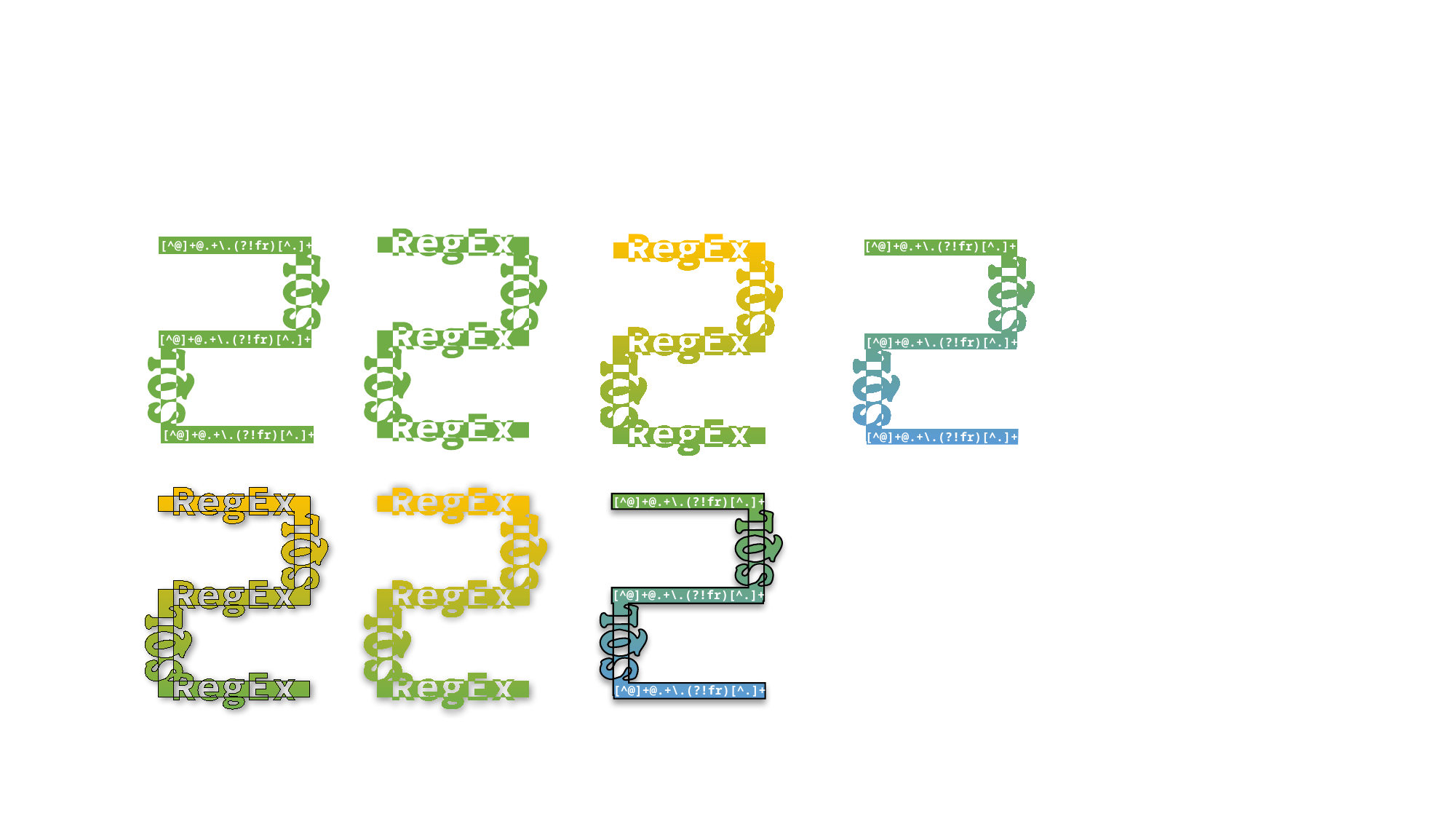

[^@]+@.+\.(?!fr)[^.]+
[^@]+@.+\.(?!fr)[^.]+

[^@]+@.+\.(?!fr)[^.]+
[^@]+@.+\.(?!fr)[^.]+

[^@]+@.+\.(?!fr)[^.]+
[^@]+@.+\.(?!fr)[^.]+

[^@]+@.+\.(?!fr)[^.]+

[^@]+@.+\.(?!fr)[^.]+

[^@]+@.+\.(?!fr)[^.]+
[^@]+@.+\.(?!fr)[^.]+